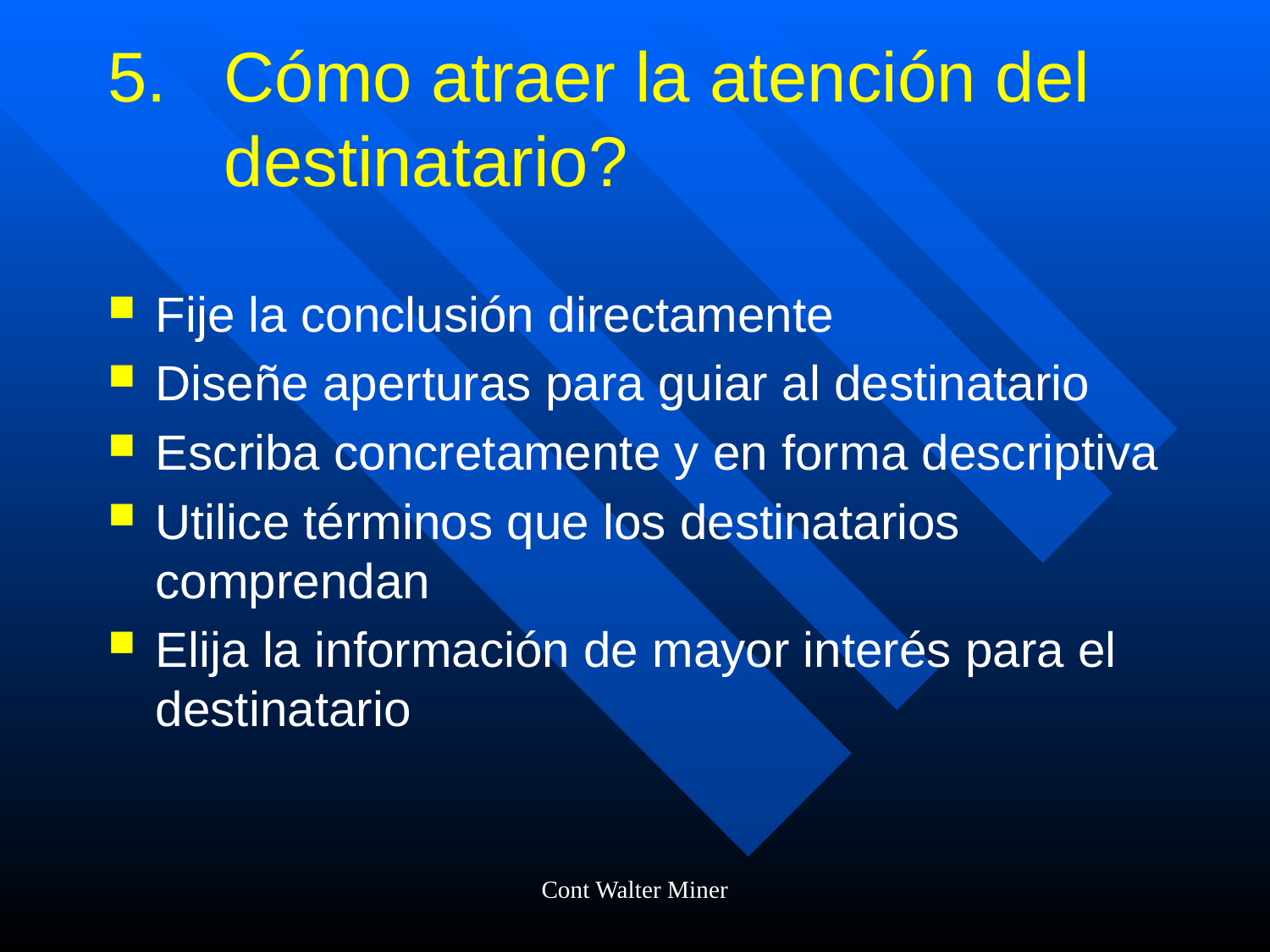

# Cómo atraer la atención del destinatario?
Fije la conclusión directamente
Diseñe aperturas para guiar al destinatario
Escriba concretamente y en forma descriptiva
Utilice términos que los destinatarios comprendan
Elija la información de mayor interés para el destinatario
Cont Walter Miner